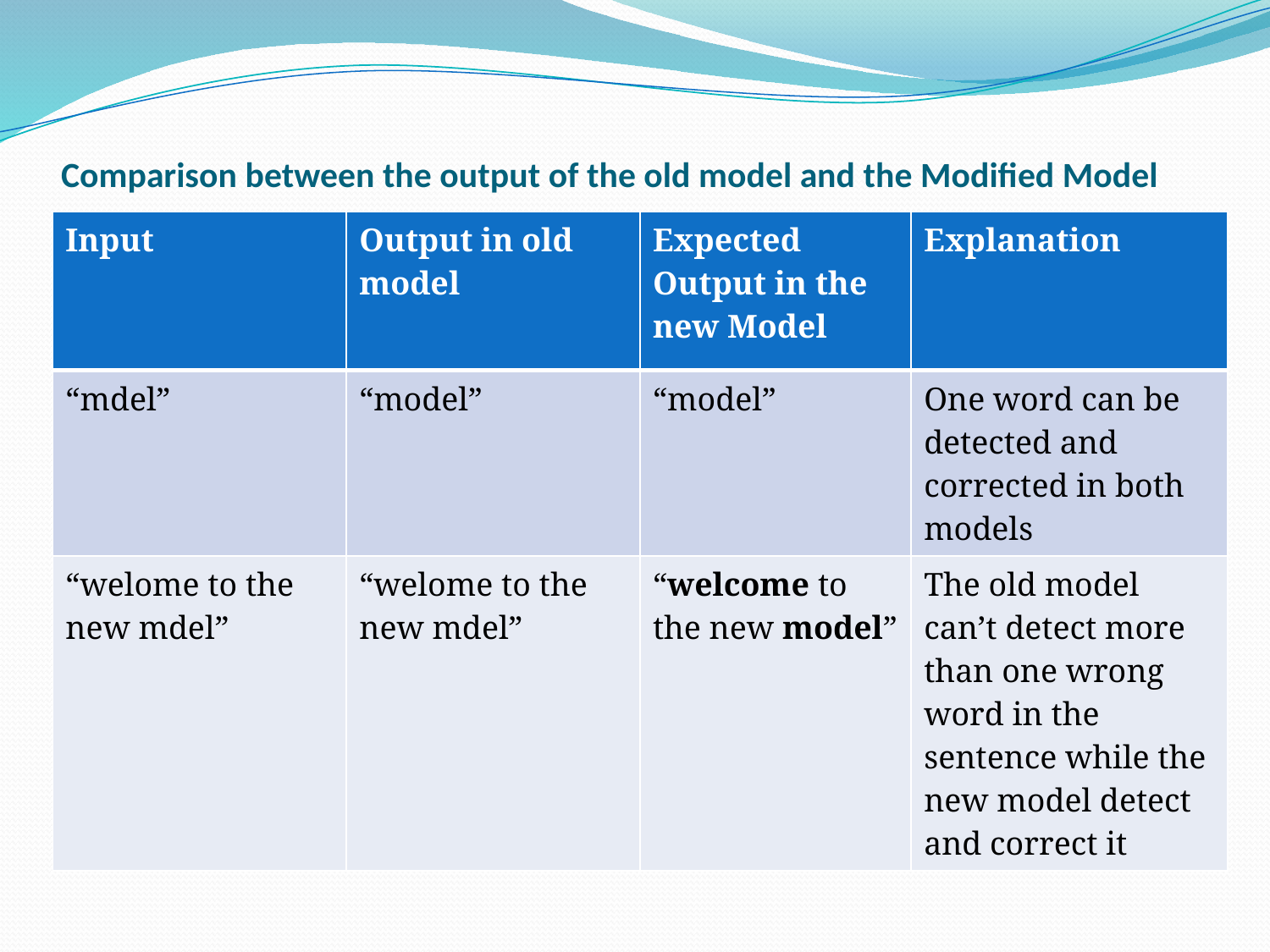

# Comparison between the output of the old model and the Modified Model
| Input | Output in old model | Expected Output in the new Model | Explanation |
| --- | --- | --- | --- |
| “mdel” | “model” | “model” | One word can be detected and corrected in both models |
| “welome to the new mdel” | “welome to the new mdel” | “welcome to the new model” | The old model can’t detect more than one wrong word in the sentence while the new model detect and correct it |